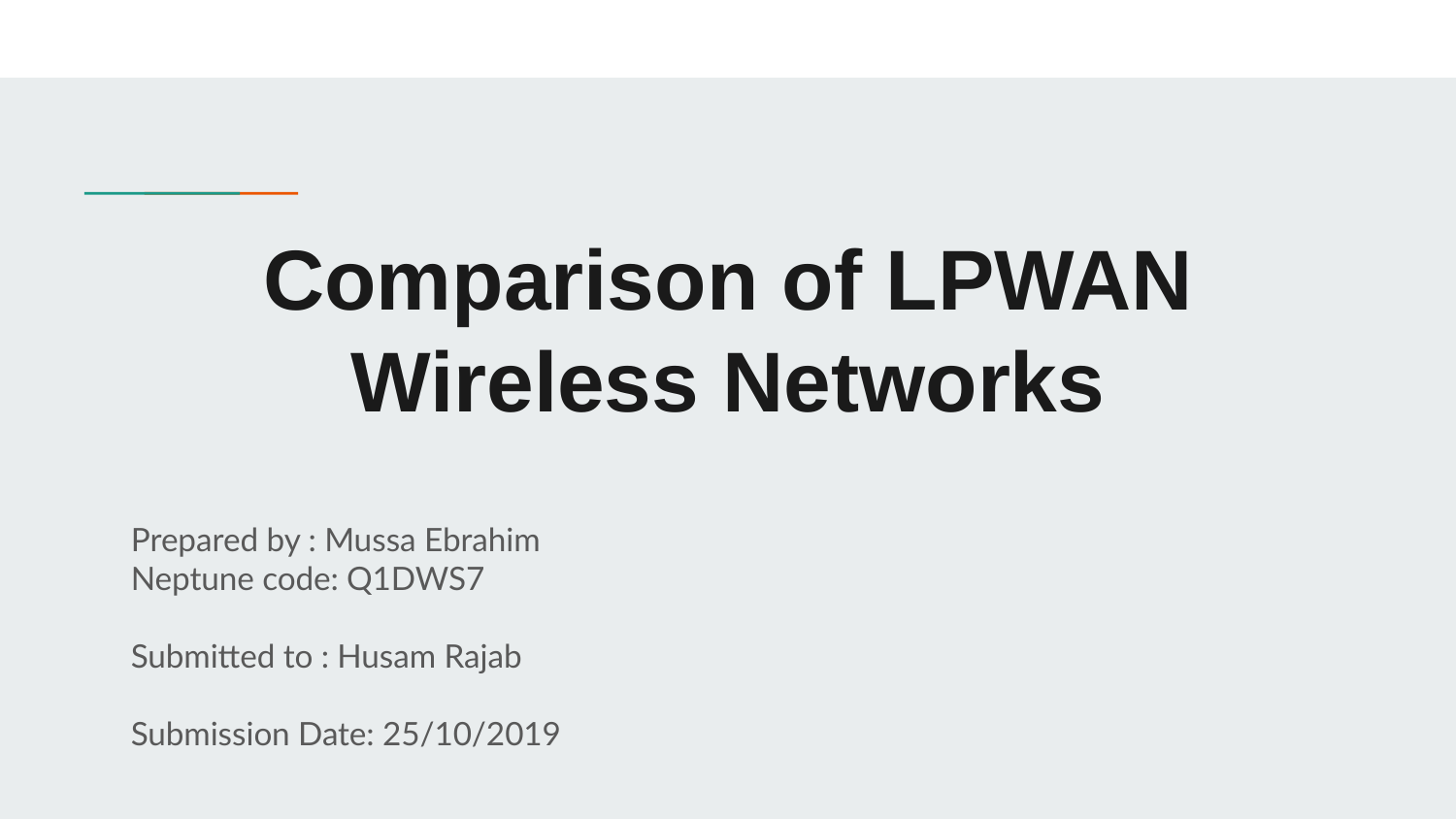

# Comparison of LPWAN Wireless Networks
Prepared by : Mussa Ebrahim
Neptune code: Q1DWS7
								Submitted to : Husam Rajab
								Submission Date: 25/10/2019